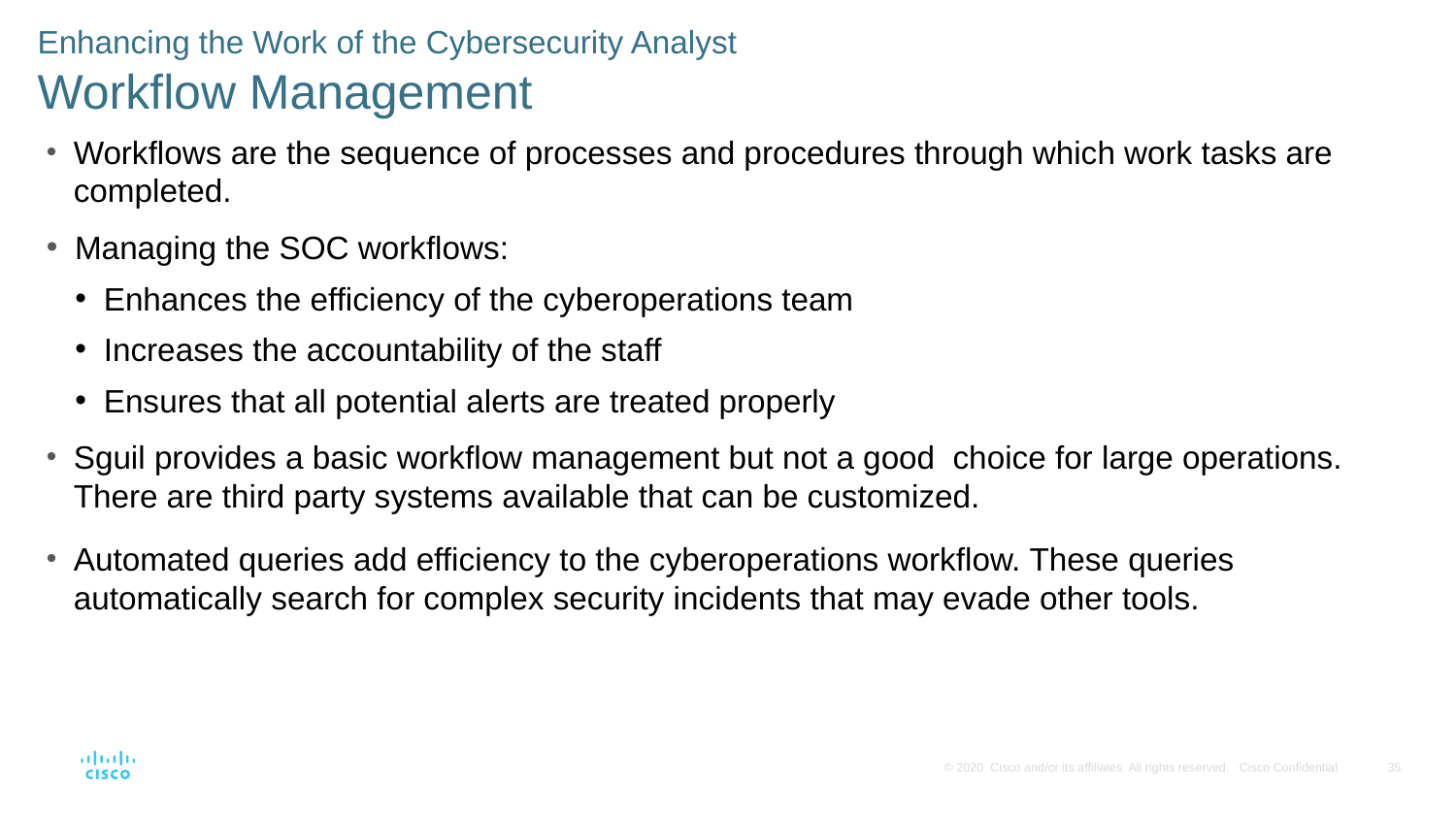

Enhancing the Work of the Cybersecurity Analyst
Workflow Management
Workflows are the sequence of processes and procedures through which work tasks are completed.
Managing the SOC workflows:
Enhances the efficiency of the cyberoperations team
Increases the accountability of the staff
Ensures that all potential alerts are treated properly
Sguil provides a basic workflow management but not a good  choice for large operations. There are third party systems available that can be customized.
Automated queries add efficiency to the cyberoperations workflow. These queries automatically search for complex security incidents that may evade other tools.